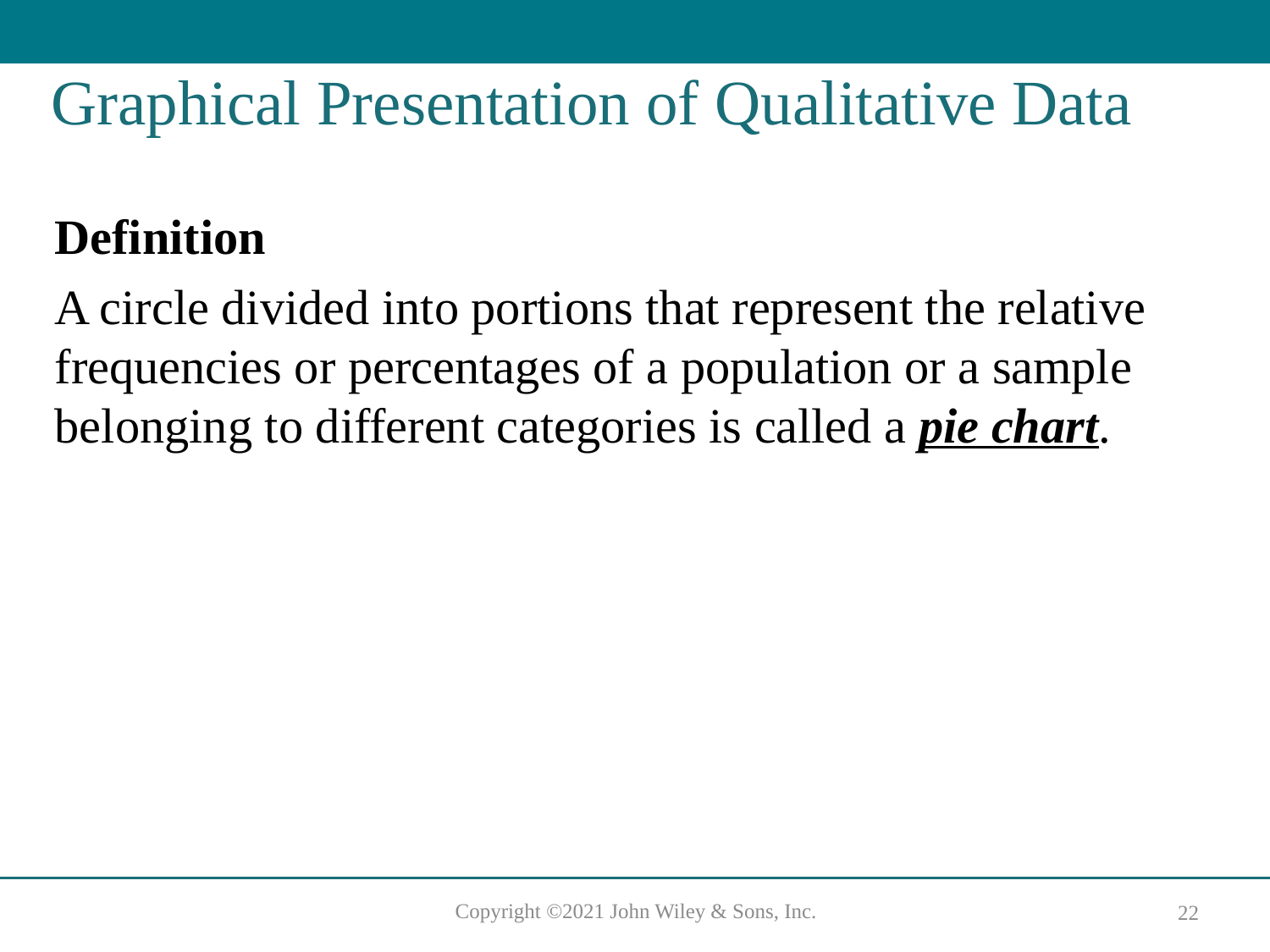

# Graphical Presentation of Qualitative Data
Definition
A circle divided into portions that represent the relative frequencies or percentages of a population or a sample belonging to different categories is called a pie chart.